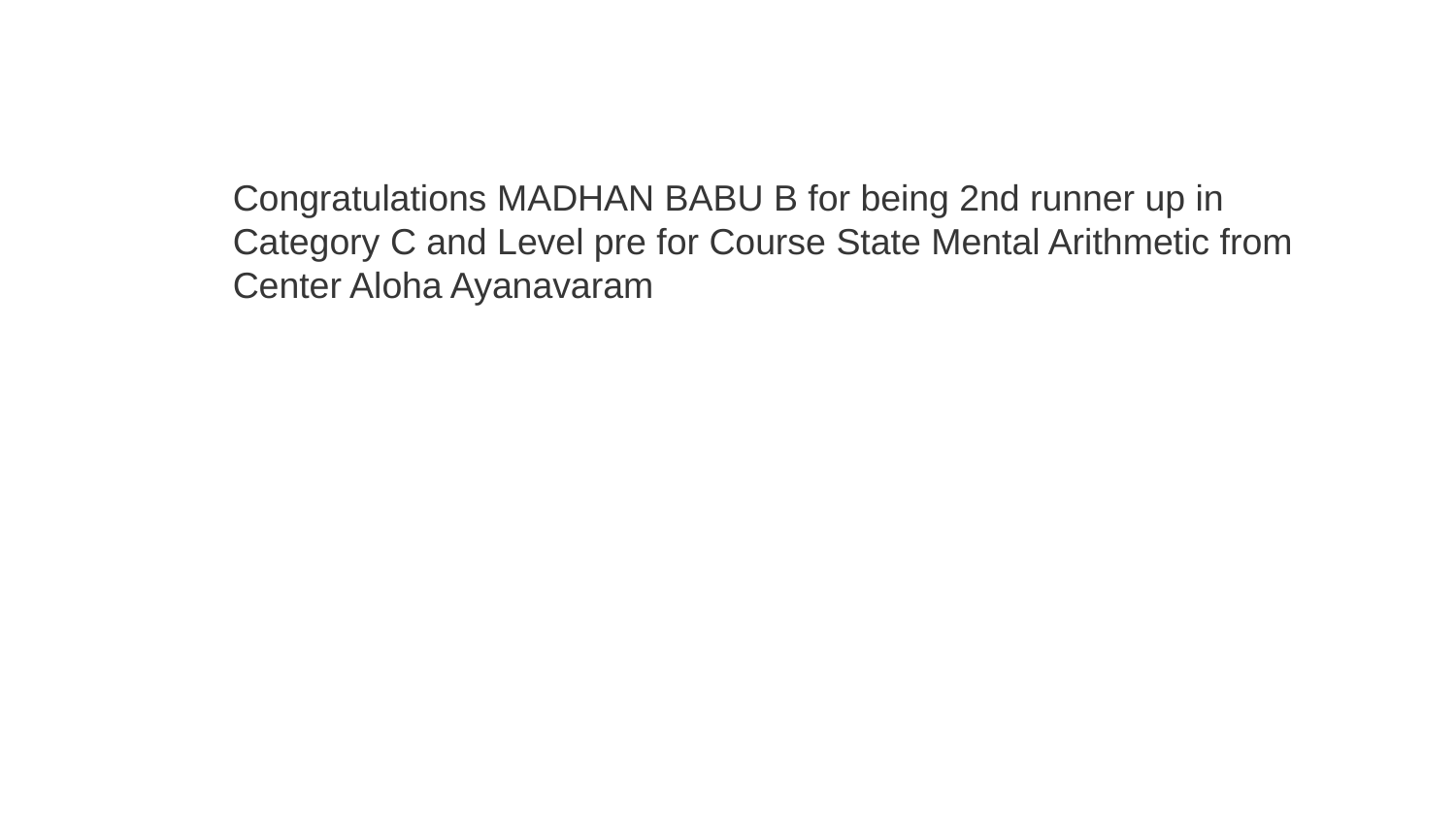

Congratulations MADHAN BABU B for being 2nd runner up in Category C and Level pre for Course State Mental Arithmetic from Center Aloha Ayanavaram